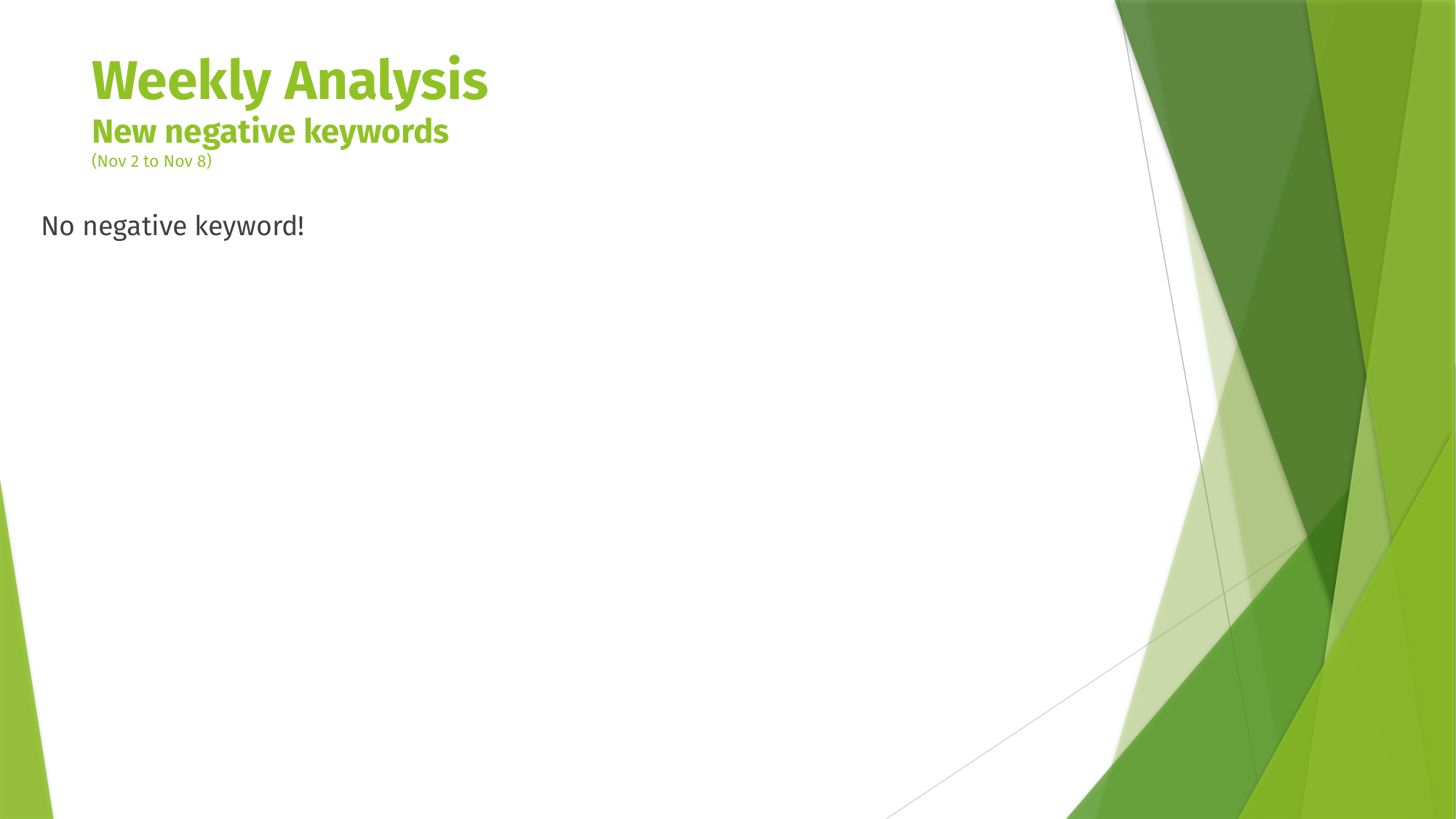

Weekly Analysis
New negative keywords
(Nov 2 to Nov 8)

No negative keyword!